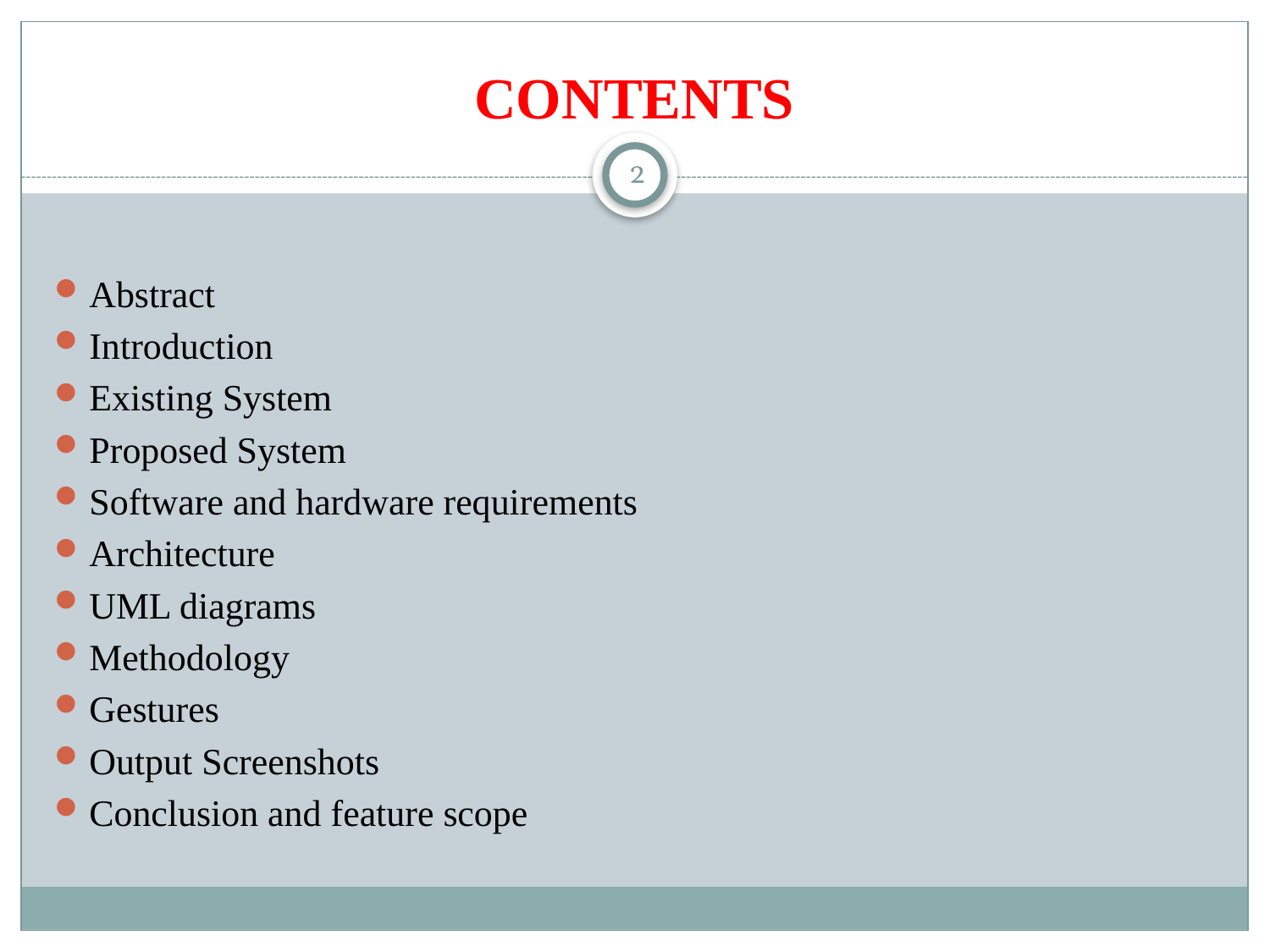

# CONTENTS
2

Abstract
Introduction
Existing System
Proposed System
Software and hardware requirements
Architecture
UML diagrams
Methodology
Gestures
Output Screenshots
Conclusion and feature scope